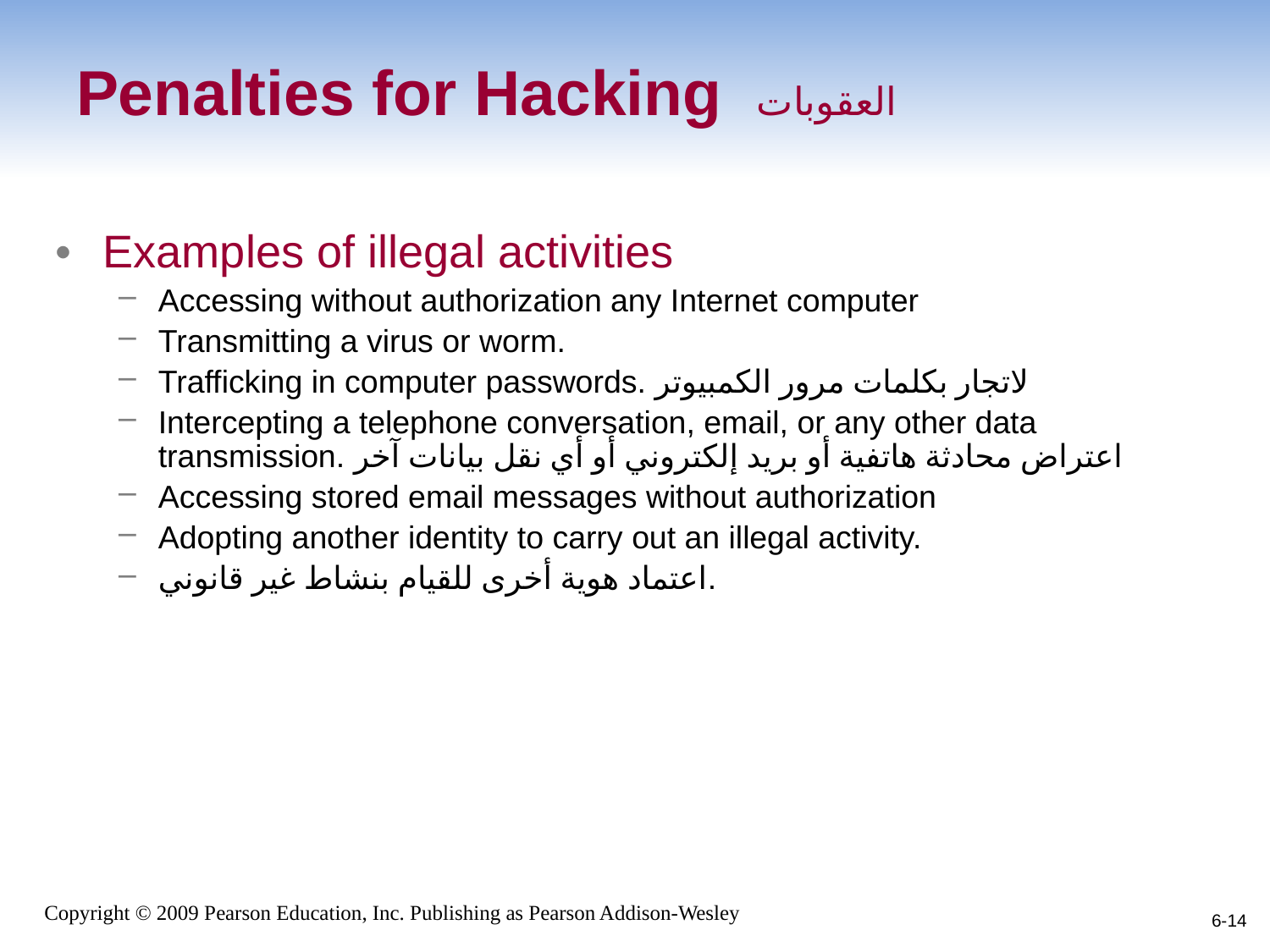

# Penalties for Hacking  العقوبات
Examples of illegal activities
Accessing without authorization any Internet computer
Transmitting a virus or worm.
Trafficking in computer passwords. لاتجار بكلمات مرور الكمبيوتر
Intercepting a telephone conversation, email, or any other data transmission. اعتراض محادثة هاتفية أو بريد إلكتروني أو أي نقل بيانات آخر
Accessing stored email messages without authorization
Adopting another identity to carry out an illegal activity.
اعتماد هوية أخرى للقيام بنشاط غير قانوني.
6-14